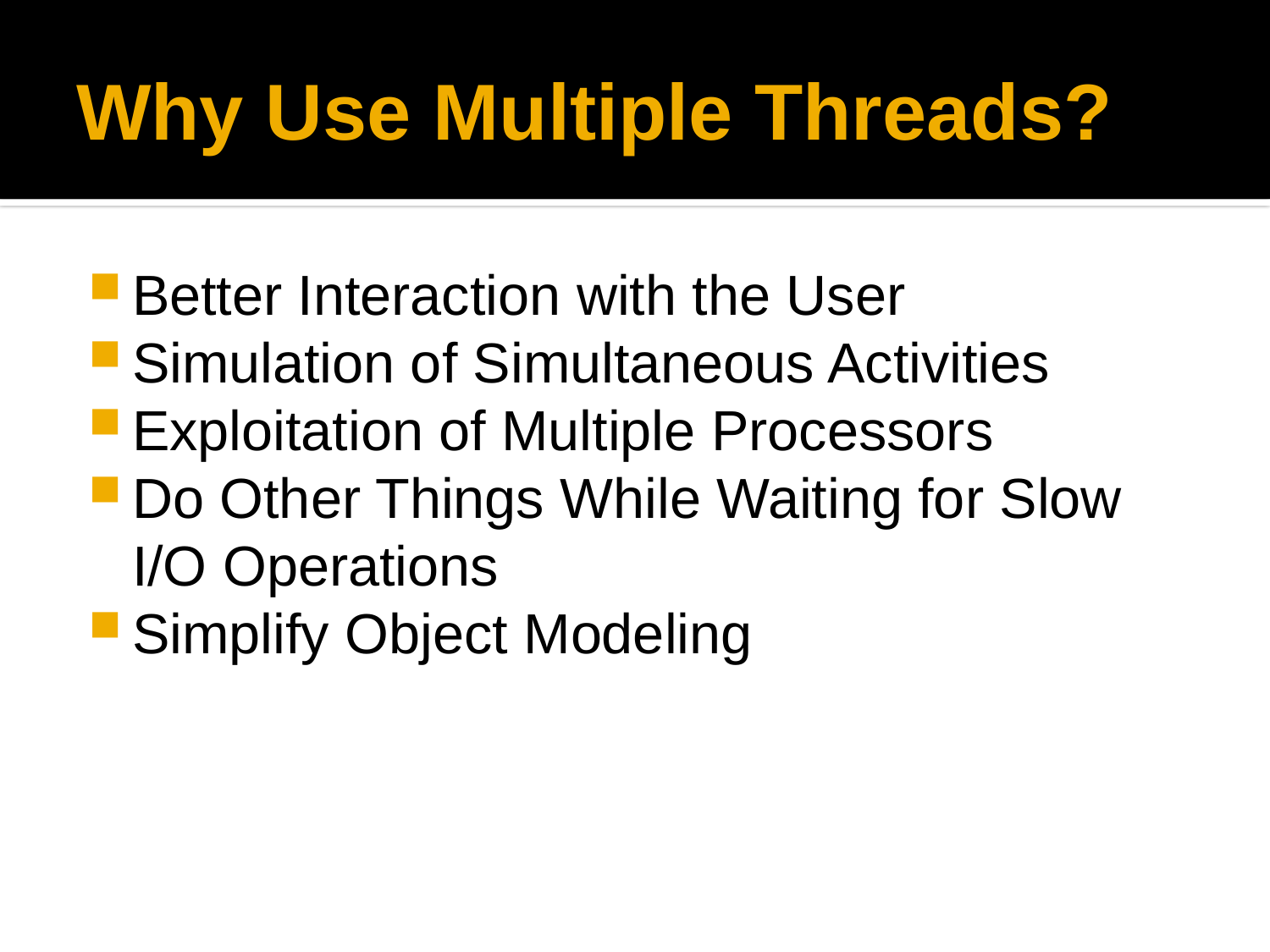

# Why Use Multiple Threads?
Better Interaction with the User
Simulation of Simultaneous Activities
Exploitation of Multiple Processors
Do Other Things While Waiting for Slow I/O Operations
Simplify Object Modeling